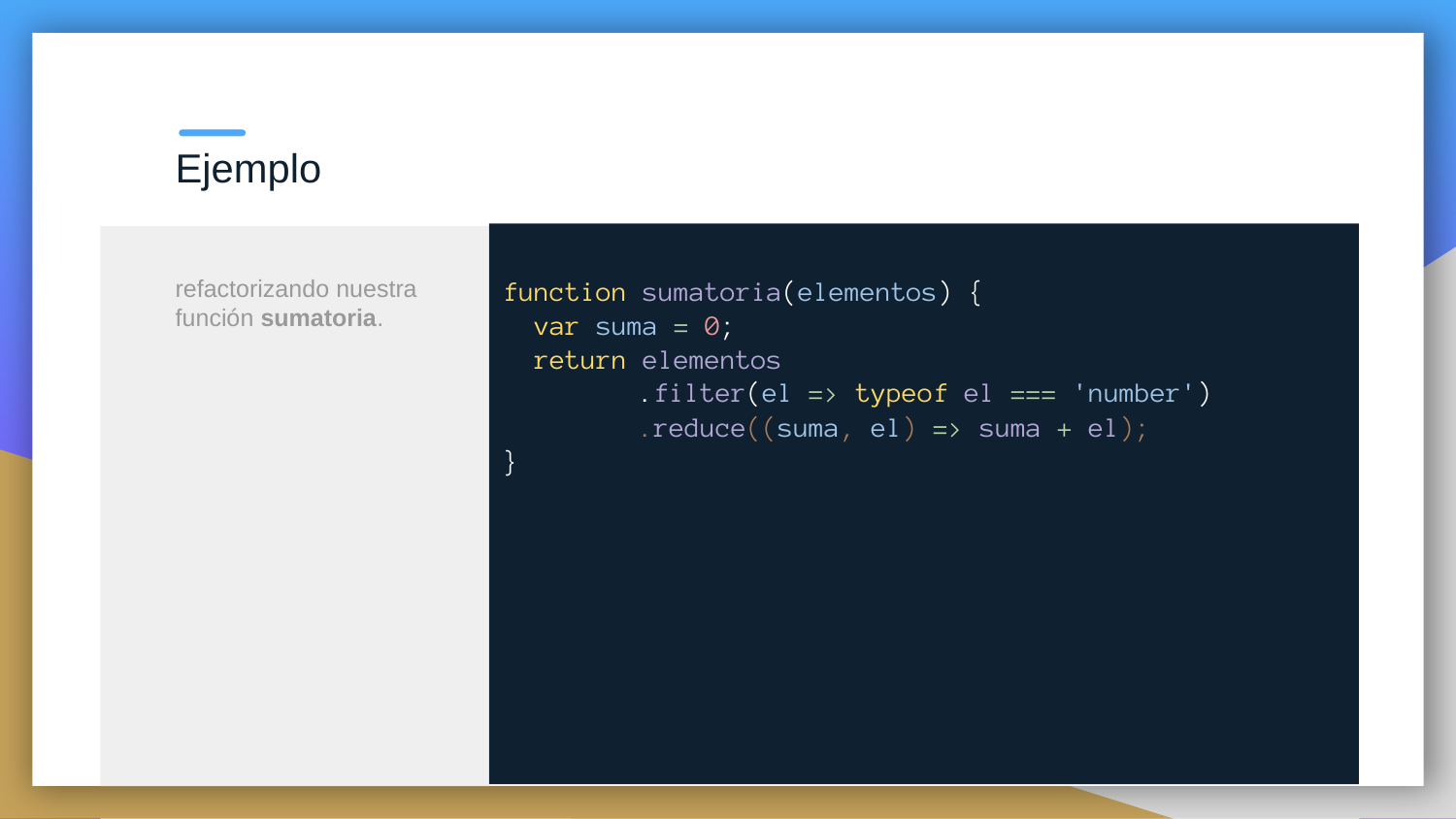

Ejemplo

function sumatoria(elementos) {
  var suma = 0;
  return elementos
    .filter(el => typeof el === 'number')
    .reduce((suma, el) => suma + el);
}
refactorizando nuestra función sumatoria.